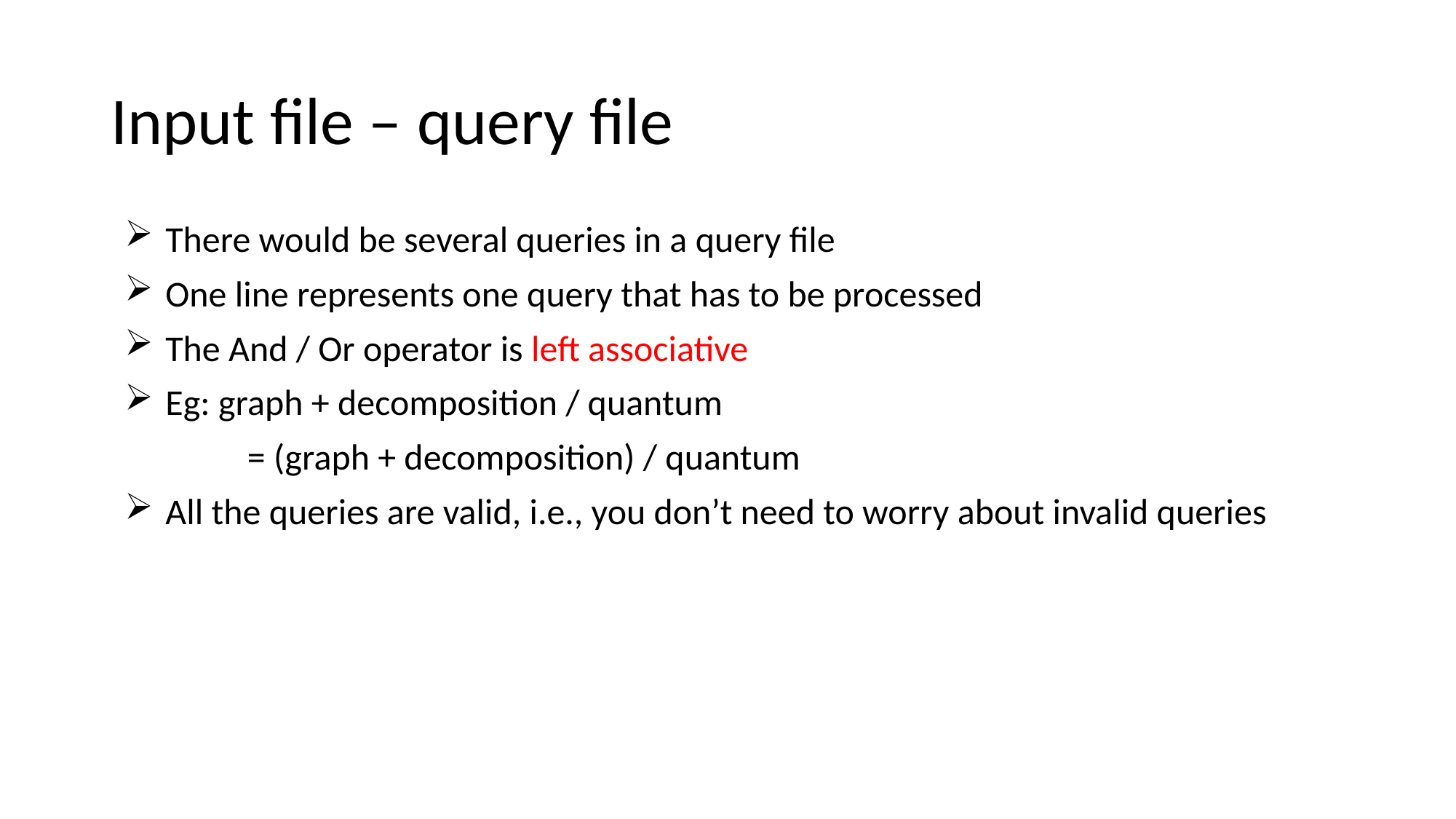

# Input file – query file
There would be several queries in a query file
One line represents one query that has to be processed
The And / Or operator is left associative
Eg: graph + decomposition / quantum
               = (graph + decomposition) / quantum
All the queries are valid, i.e., you don’t need to worry about invalid queries